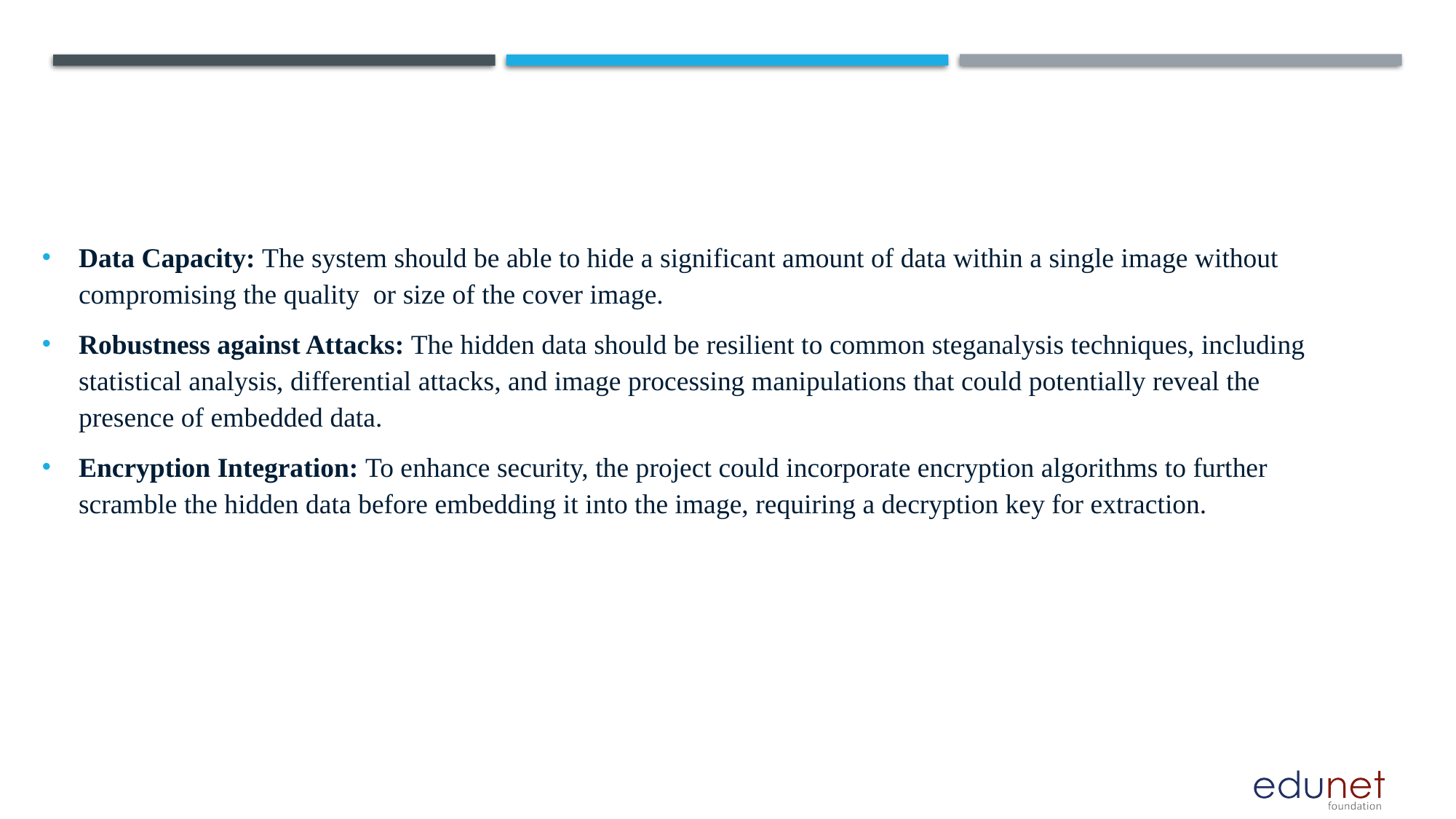

Data Capacity: The system should be able to hide a significant amount of data within a single image without compromising the quality  or size of the cover image.
Robustness against Attacks: The hidden data should be resilient to common steganalysis techniques, including statistical analysis, differential attacks, and image processing manipulations that could potentially reveal the presence of embedded data.
Encryption Integration: To enhance security, the project could incorporate encryption algorithms to further scramble the hidden data before embedding it into the image, requiring a decryption key for extraction.